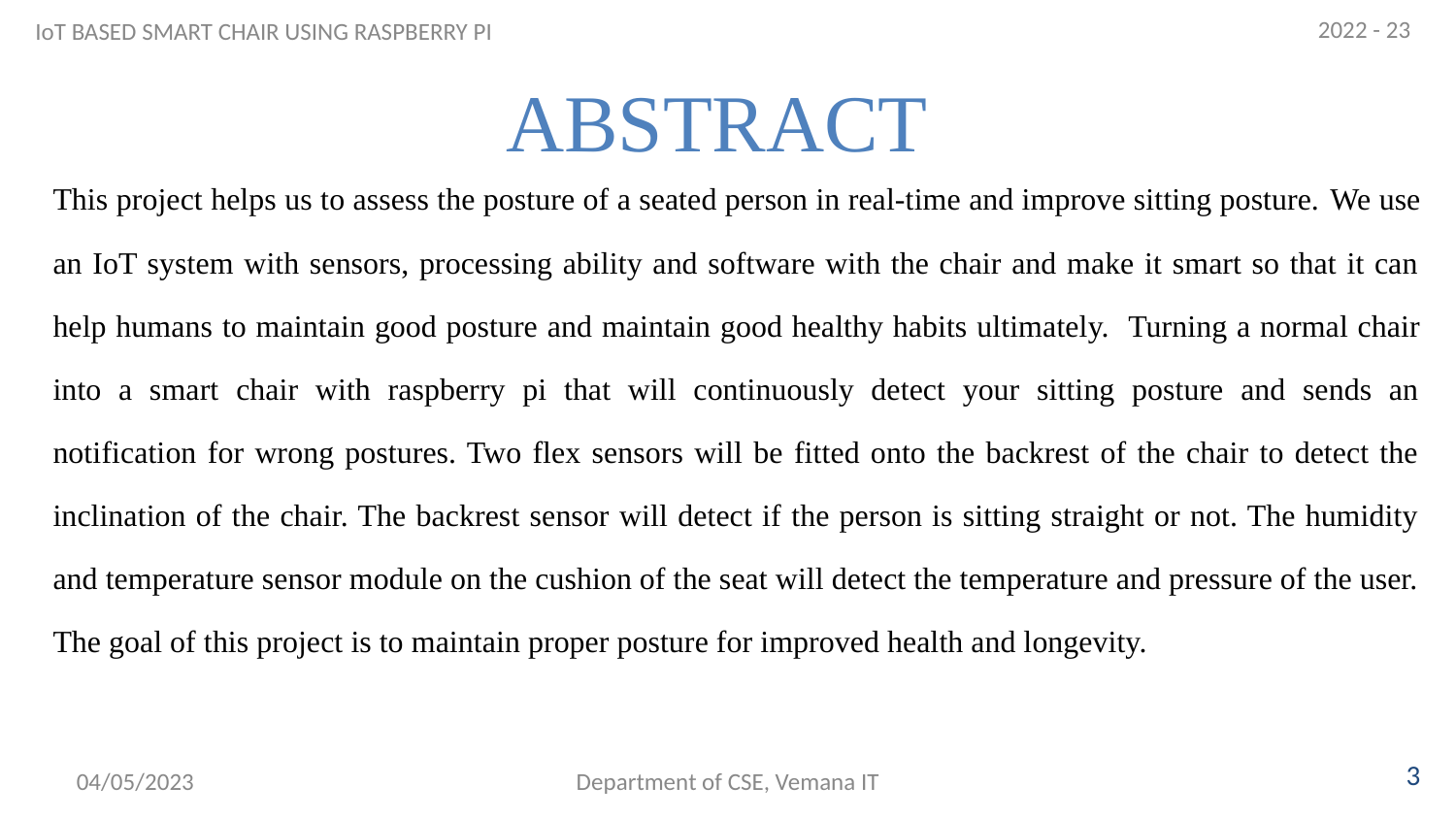

2022 - 23
IoT BASED SMART CHAIR USING RASPBERRY PI
# ABSTRACT
This project helps us to assess the posture of a seated person in real-time and improve sitting posture. We use an IoT system with sensors, processing ability and software with the chair and make it smart so that it can help humans to maintain good posture and maintain good healthy habits ultimately.  Turning a normal chair into a smart chair with raspberry pi that will continuously detect your sitting posture and sends an notification for wrong postures. Two flex sensors will be fitted onto the backrest of the chair to detect the inclination of the chair. The backrest sensor will detect if the person is sitting straight or not. The humidity and temperature sensor module on the cushion of the seat will detect the temperature and pressure of the user. The goal of this project is to maintain proper posture for improved health and longevity.

3
04/05/2023
Department of CSE, Vemana IT
4